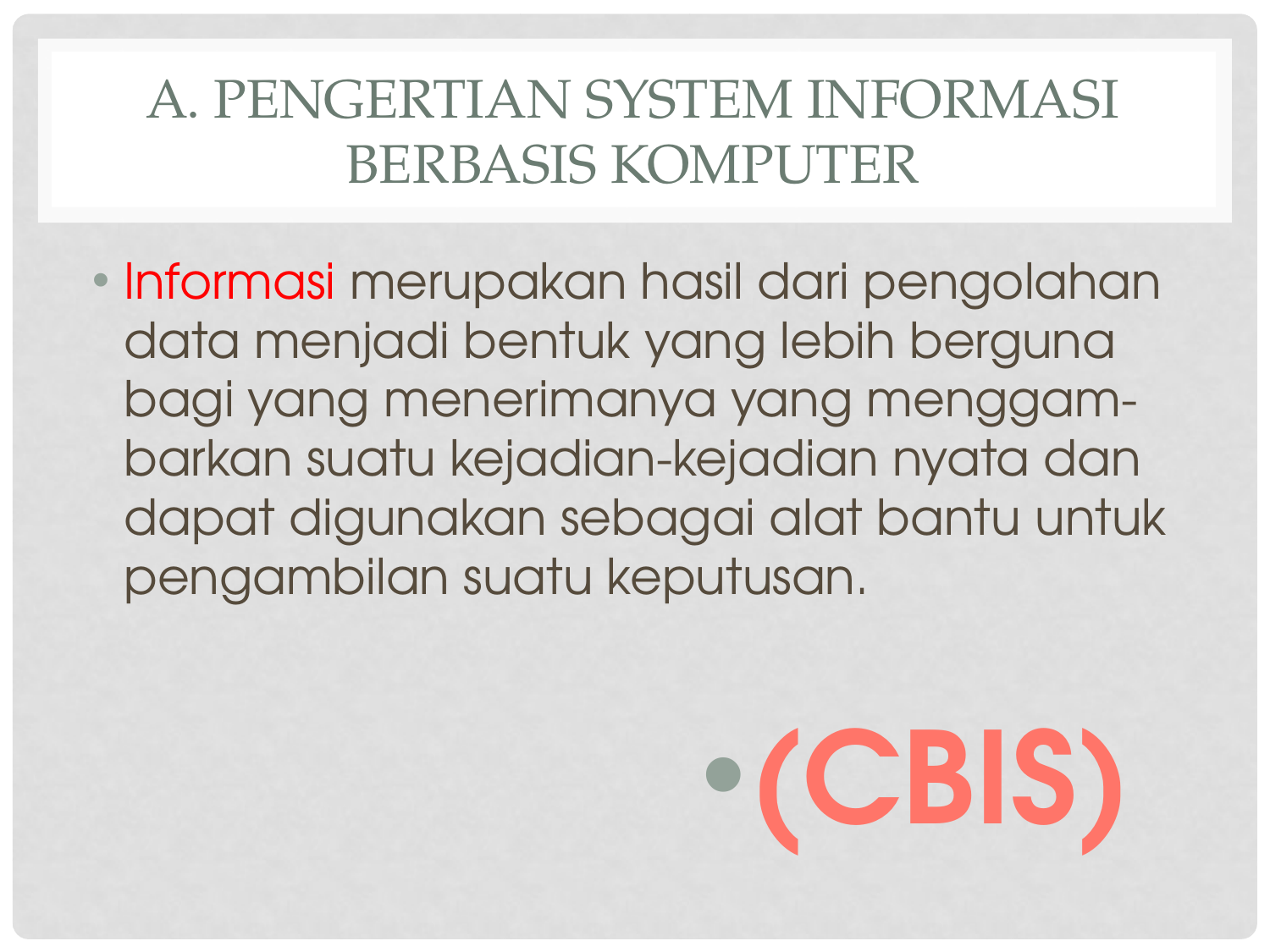

# A. PENGERTIAN SYSTEM INFORMASI BERBASIS KOMPUTER
Informasi merupakan hasil dari pengolahan data menjadi bentuk yang lebih berguna bagi yang menerimanya yang menggam-barkan suatu kejadian-kejadian nyata dan dapat digunakan sebagai alat bantu untuk pengambilan suatu keputusan.
(CBIS)